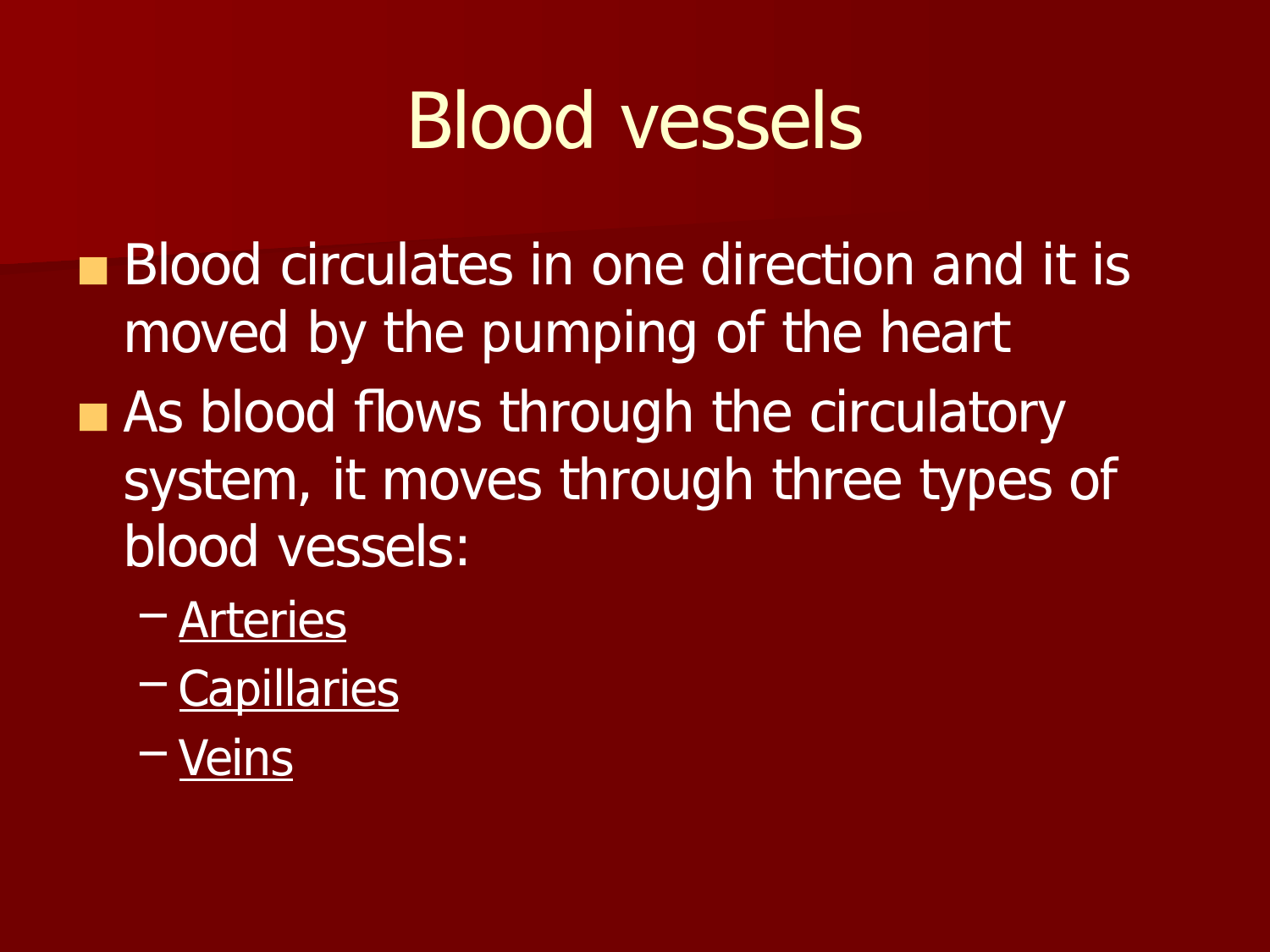

# Blood vessels
Blood circulates in one direction and it is moved by the pumping of the heart
As blood flows through the circulatory system, it moves through three types of blood vessels:
Arteries
Capillaries
Veins